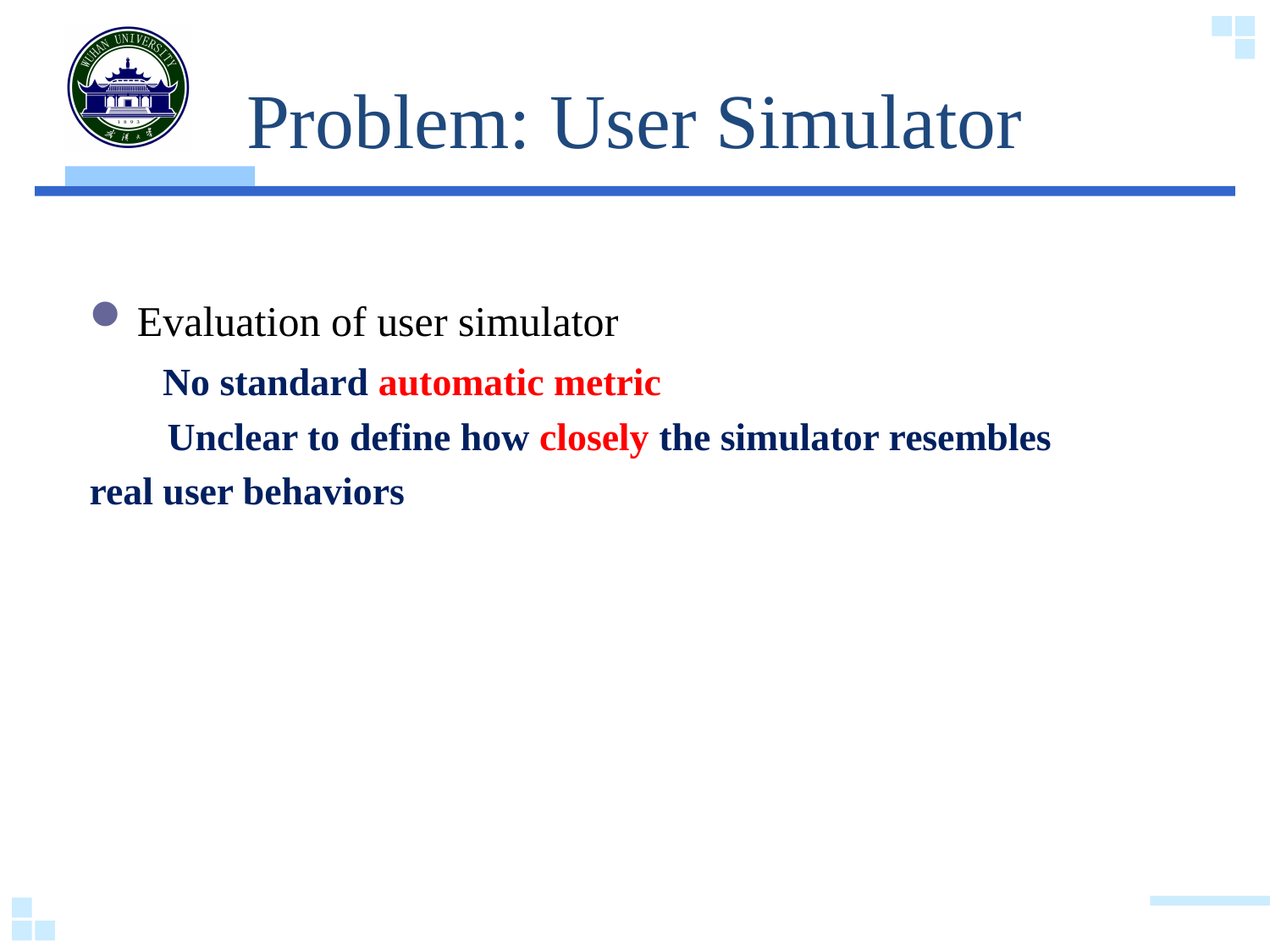

# Problem: User Simulator
Evaluation of user simulator
       No standard automatic metric
        Unclear to define how closely the simulator resembles
real user behaviors